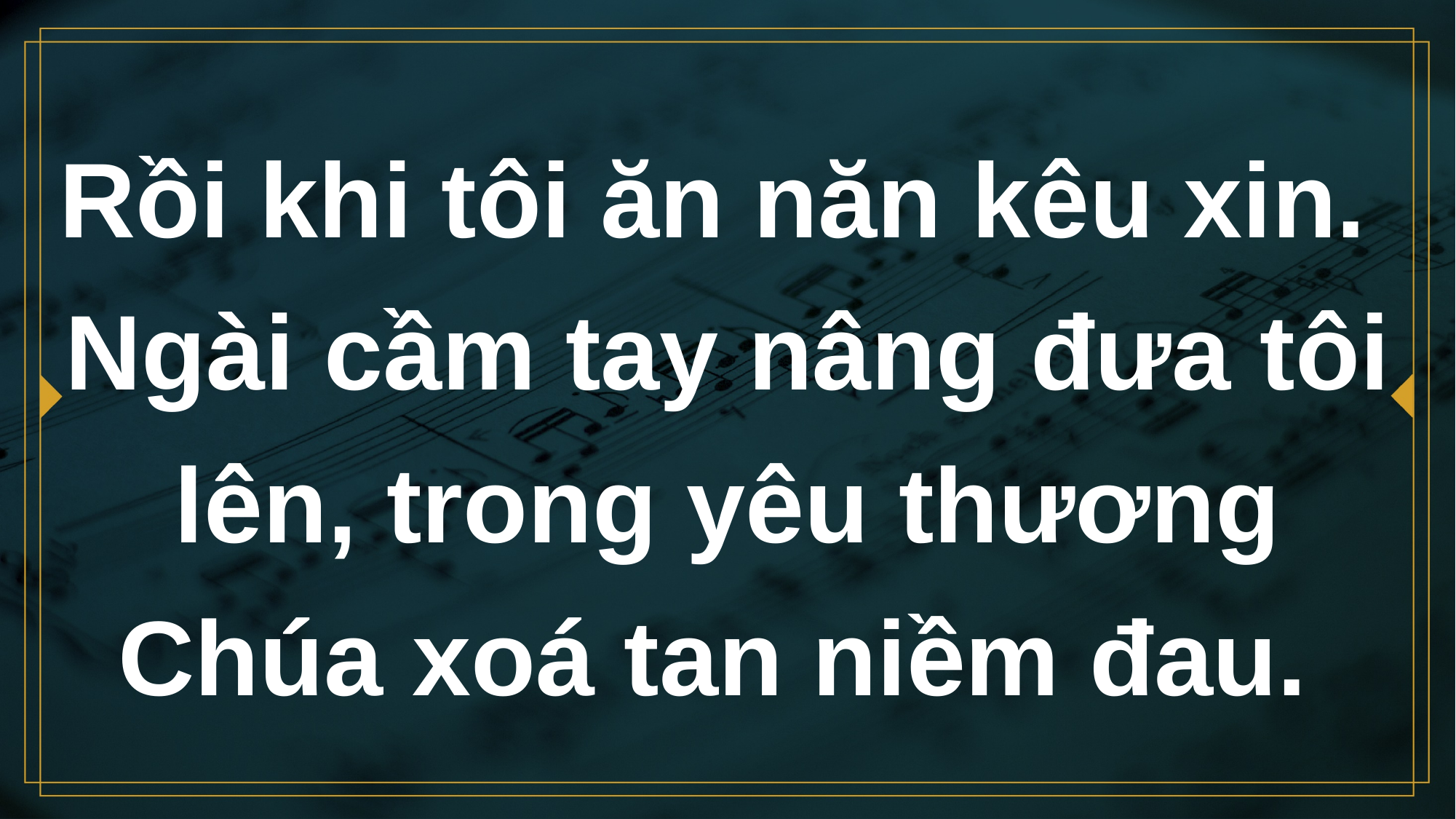

# Rồi khi tôi ăn năn kêu xin.
Ngài cầm tay nâng đưa tôi lên, trong yêu thương Chúa xoá tan niềm đau.